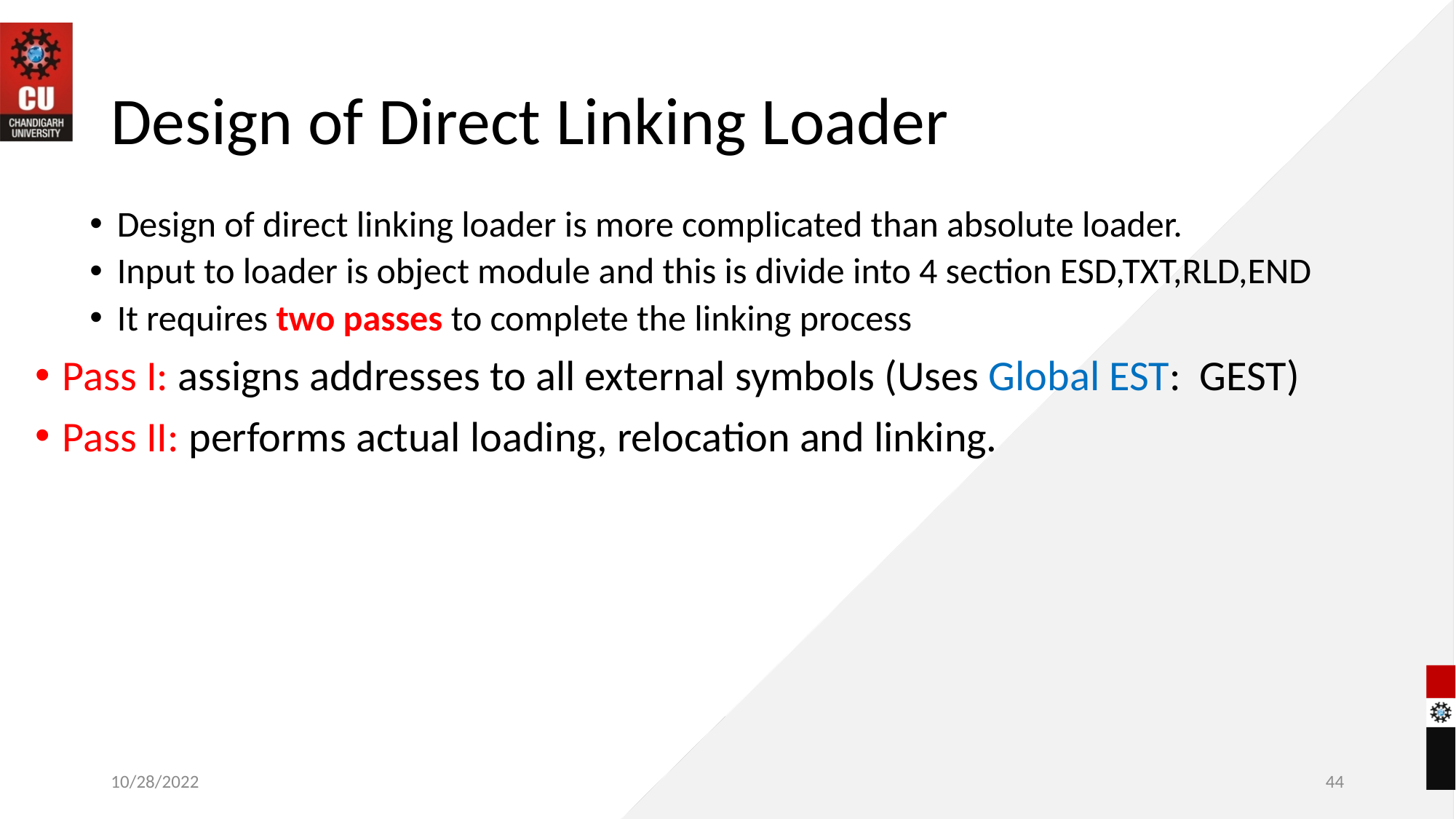

# Design of Direct Linking Loader
Design of direct linking loader is more complicated than absolute loader.
Input to loader is object module and this is divide into 4 section ESD,TXT,RLD,END
It requires two passes to complete the linking process
Pass I: assigns addresses to all external symbols (Uses Global EST:  GEST)
Pass II: performs actual loading, relocation and linking.

10/28/2022
44